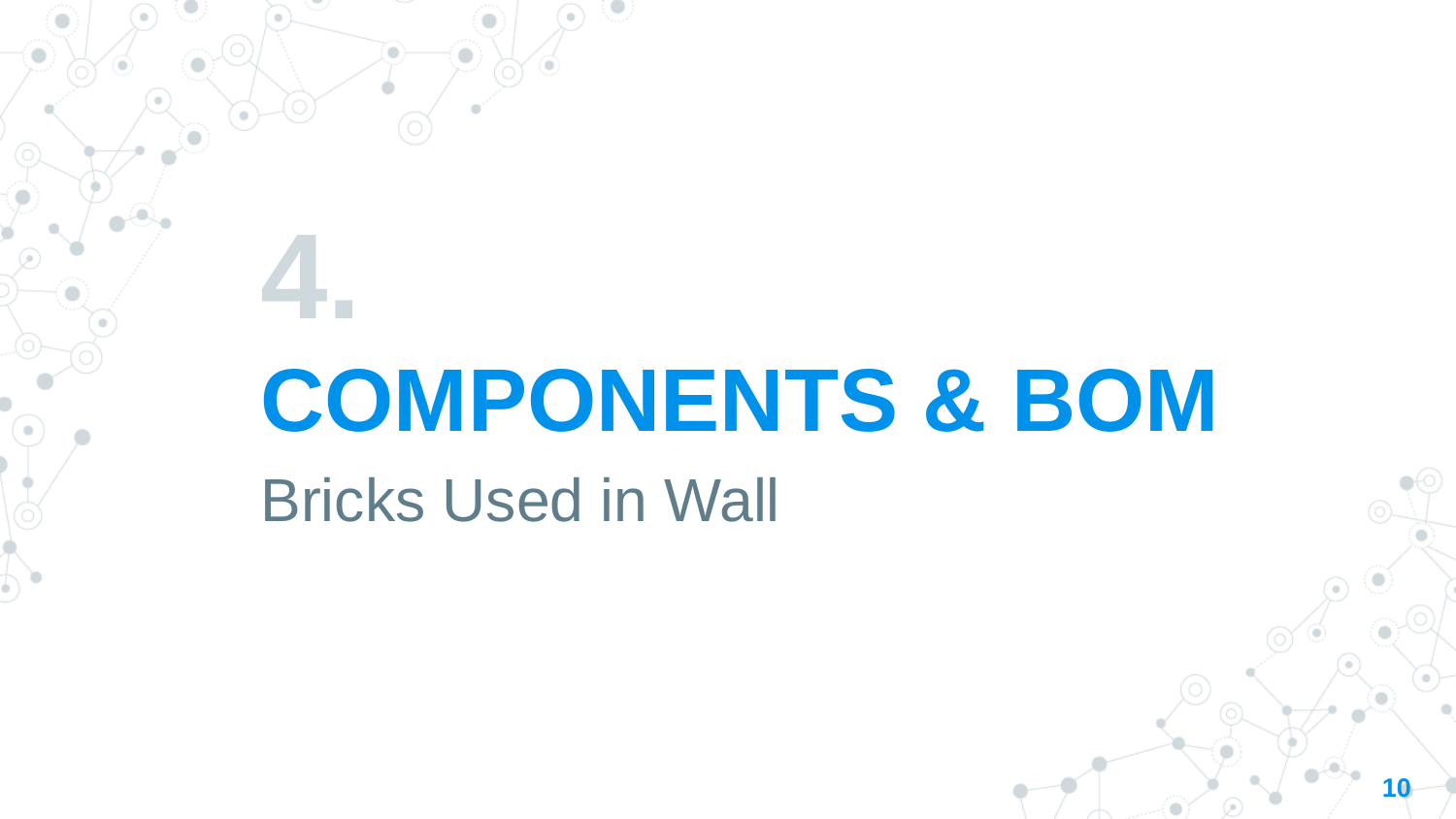

# 4.
COMPONENTS & BOM
Bricks Used in Wall

10